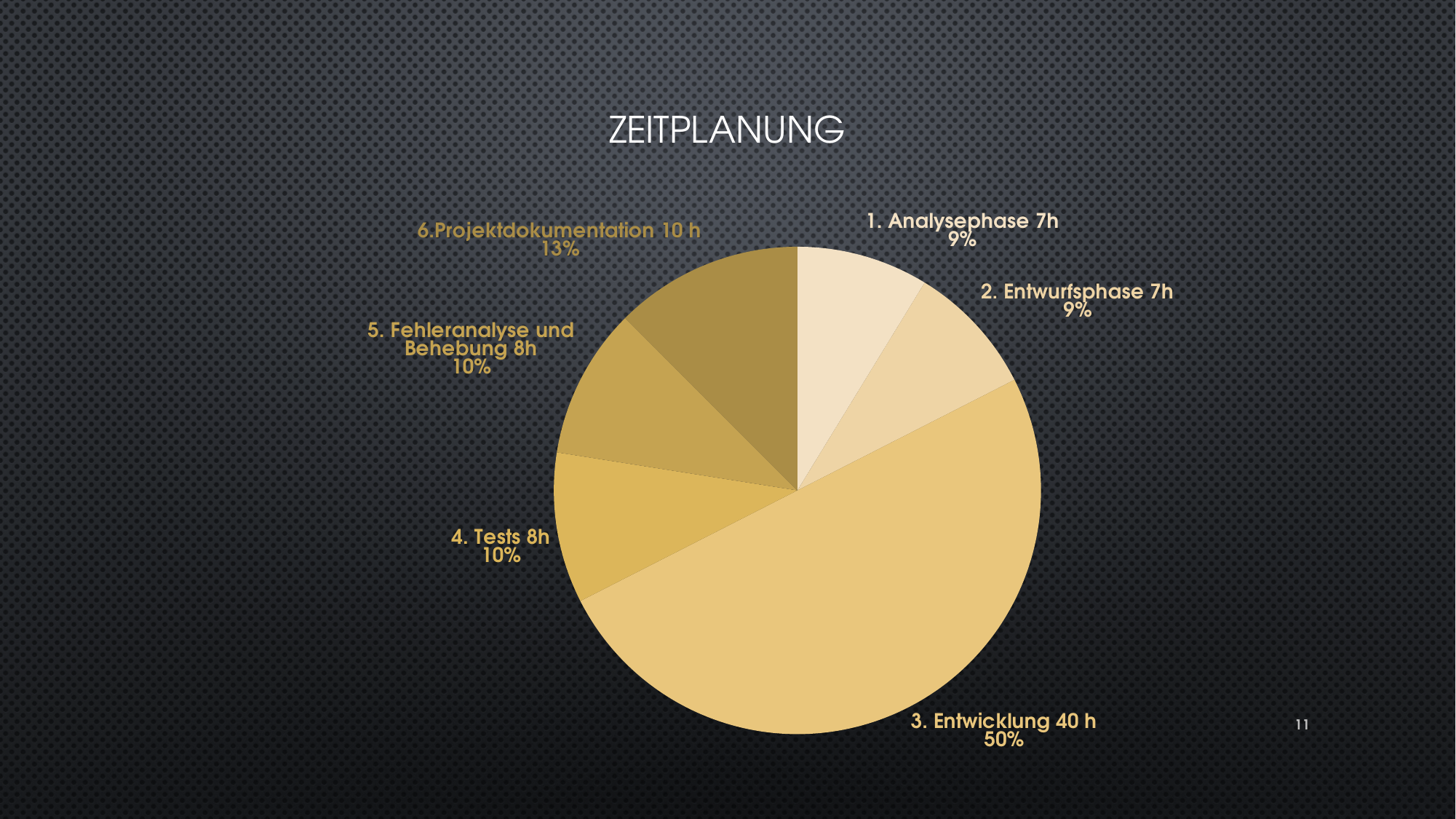

# Zeitplanung

### Chart

| Category | Verkauf |
|---|---|
| 1. Analysephase 7h | 7.0 |
| 2. Entwurfsphase 7h | 7.0 |
| 3. Entwicklung 40 h | 40.0 |
| 4. Tests 8h | 8.0 |
| 5. Fehleranalyse und Behebung 8h | 8.0 |
| 6.Projektdokumentation 10 h | 10.0 |
11